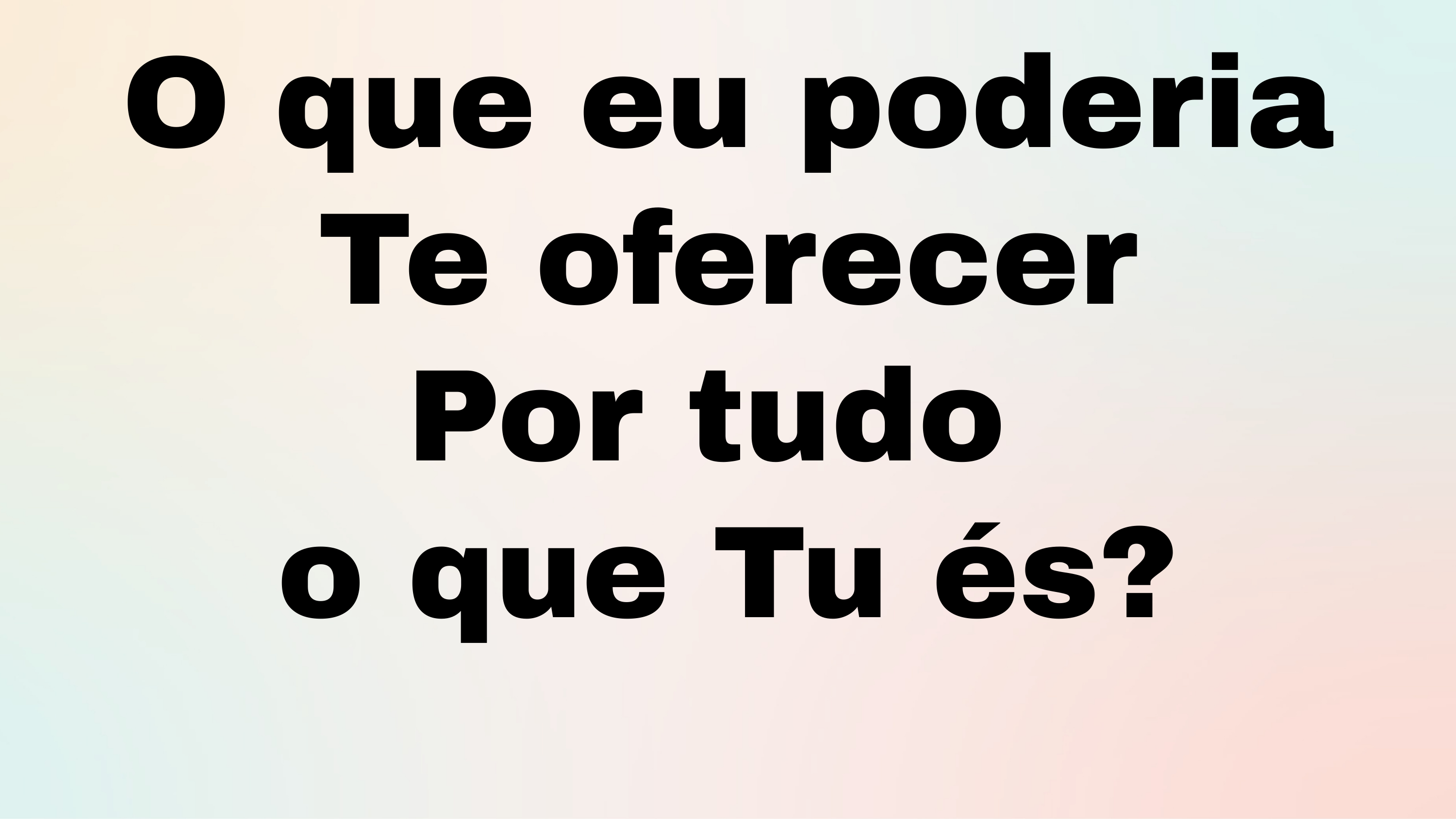

O que eu poderia Te oferecer
Por tudo
o que Tu és?